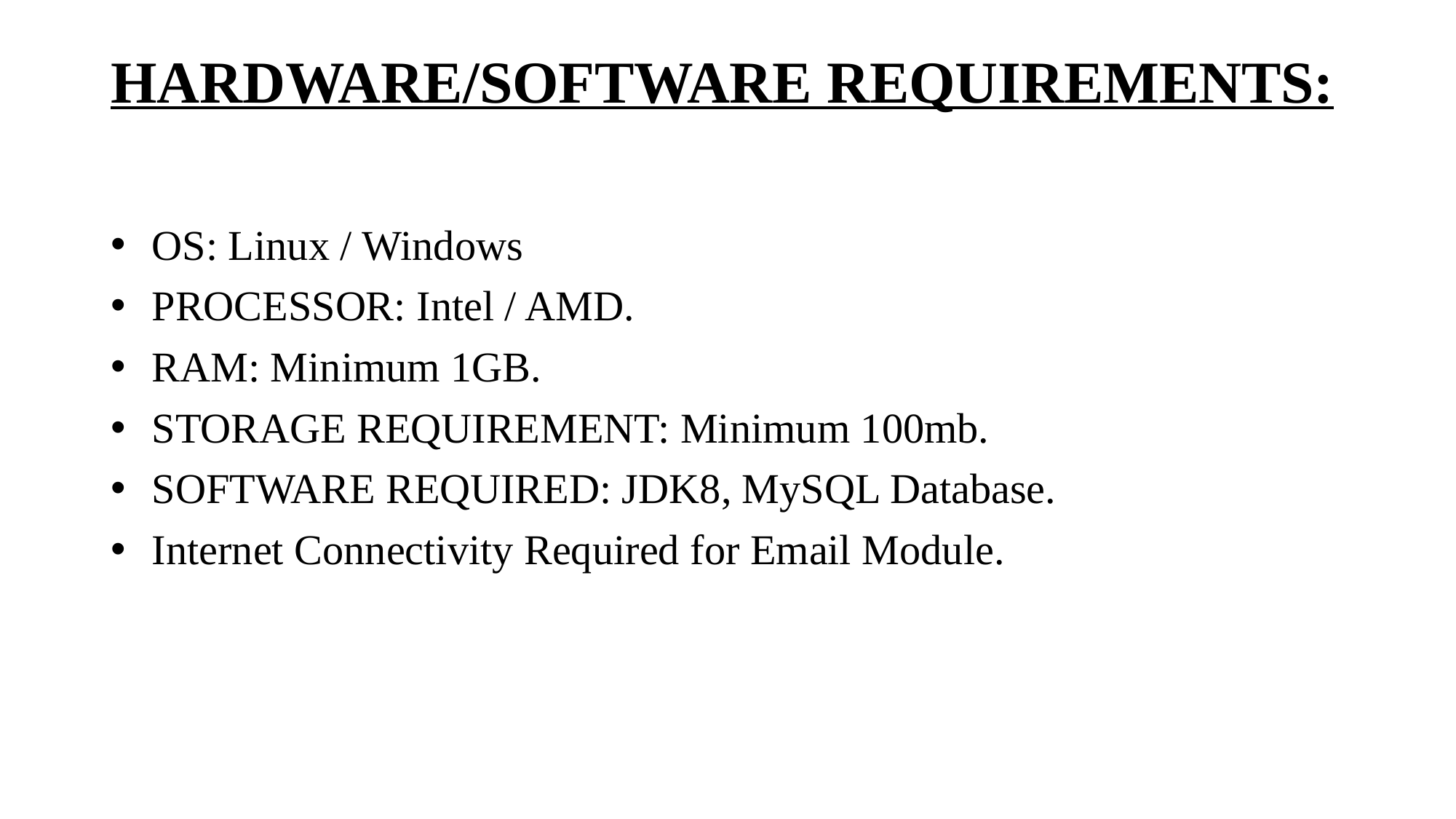

# HARDWARE/SOFTWARE REQUIREMENTS:
OS: Linux / Windows
PROCESSOR: Intel / AMD.
RAM: Minimum 1GB.
STORAGE REQUIREMENT: Minimum 100mb.
SOFTWARE REQUIRED: JDK8, MySQL Database.
Internet Connectivity Required for Email Module.